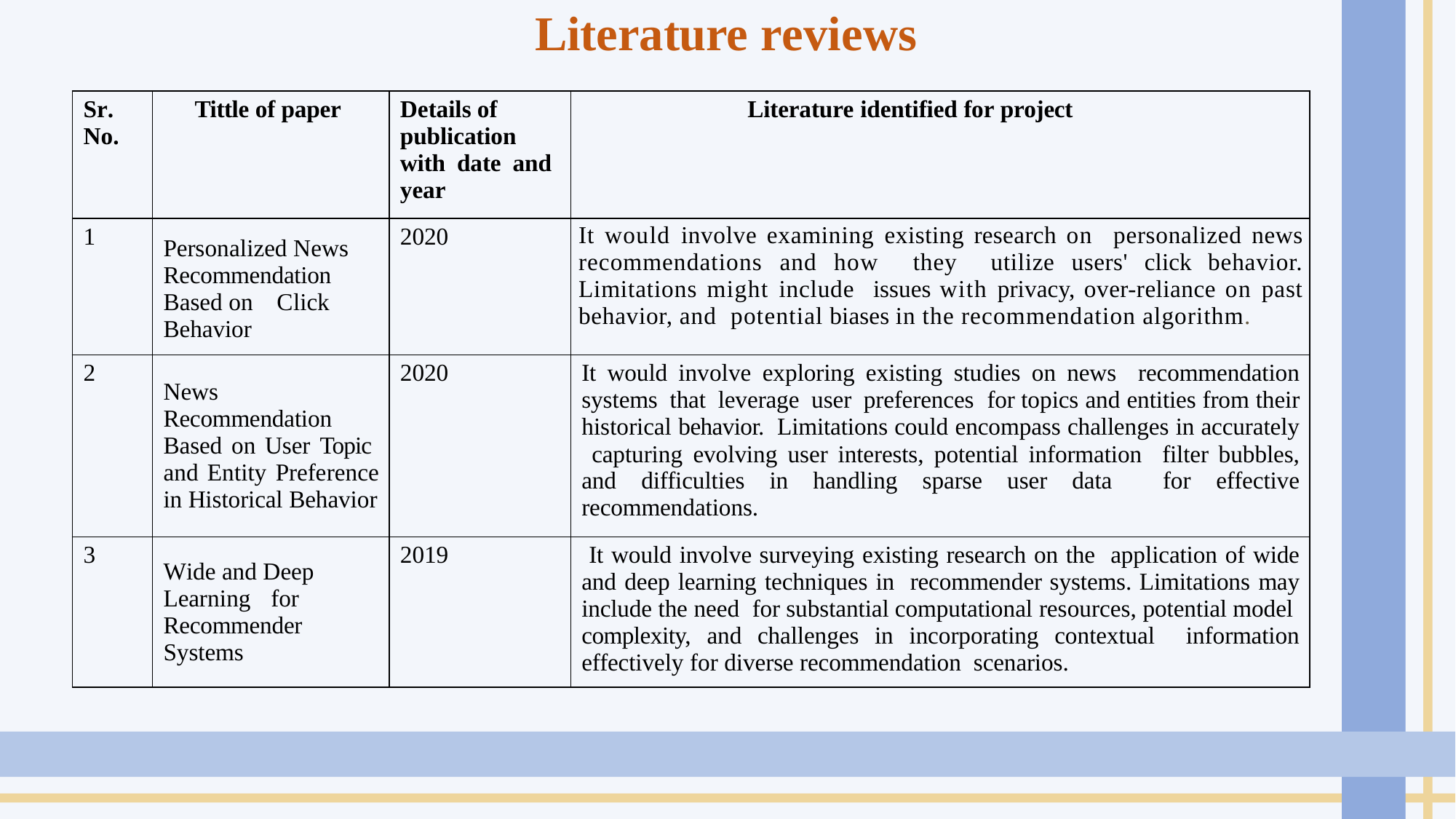

# Literature reviews

| Sr. No. | Tittle of paper | Details of publication with date and year | Literature identified for project |
| --- | --- | --- | --- |
| 1 | Personalized News Recommendation Based on Click Behavior | 2020 | It would involve examining existing research on personalized news recommendations and how they utilize users' click behavior. Limitations might include issues with privacy, over-reliance on past behavior, and potential biases in the recommendation algorithm. |
| 2 | News Recommendation Based on User Topic and Entity Preference in Historical Behavior | 2020 | It would involve exploring existing studies on news recommendation systems that leverage user preferences for topics and entities from their historical behavior. Limitations could encompass challenges in accurately capturing evolving user interests, potential information filter bubbles, and difficulties in handling sparse user data for effective recommendations. |
| 3 | Wide and Deep Learning for Recommender Systems | 2019 | It would involve surveying existing research on the application of wide and deep learning techniques in recommender systems. Limitations may include the need for substantial computational resources, potential model complexity, and challenges in incorporating contextual information effectively for diverse recommendation scenarios. |